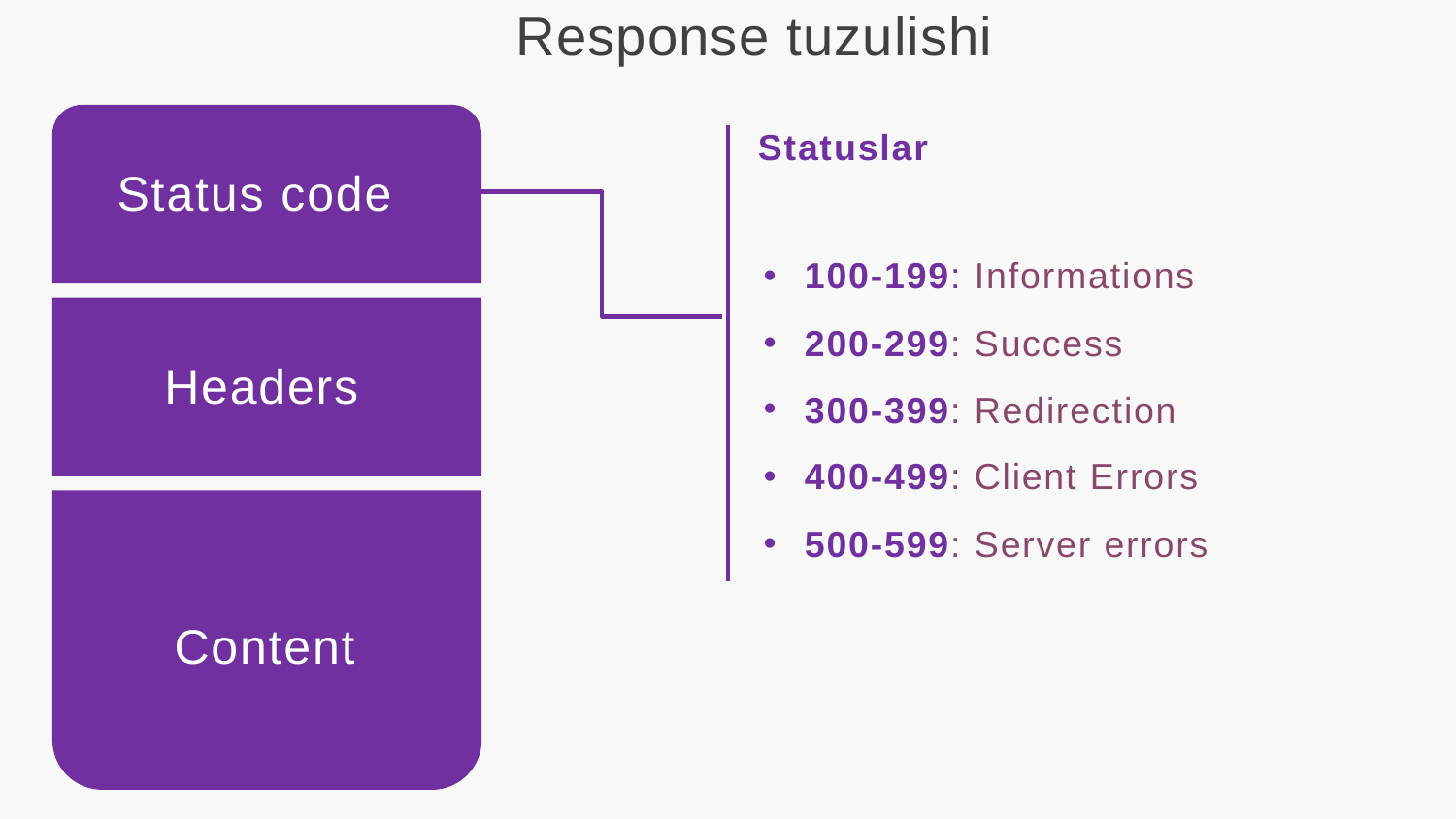

Response tuzulishi

Status code
Statuslar
100-199: Informations
200-299: Success
300-399: Redirection
400-499: Client Errors
500-599: Server errors

Headers

Content